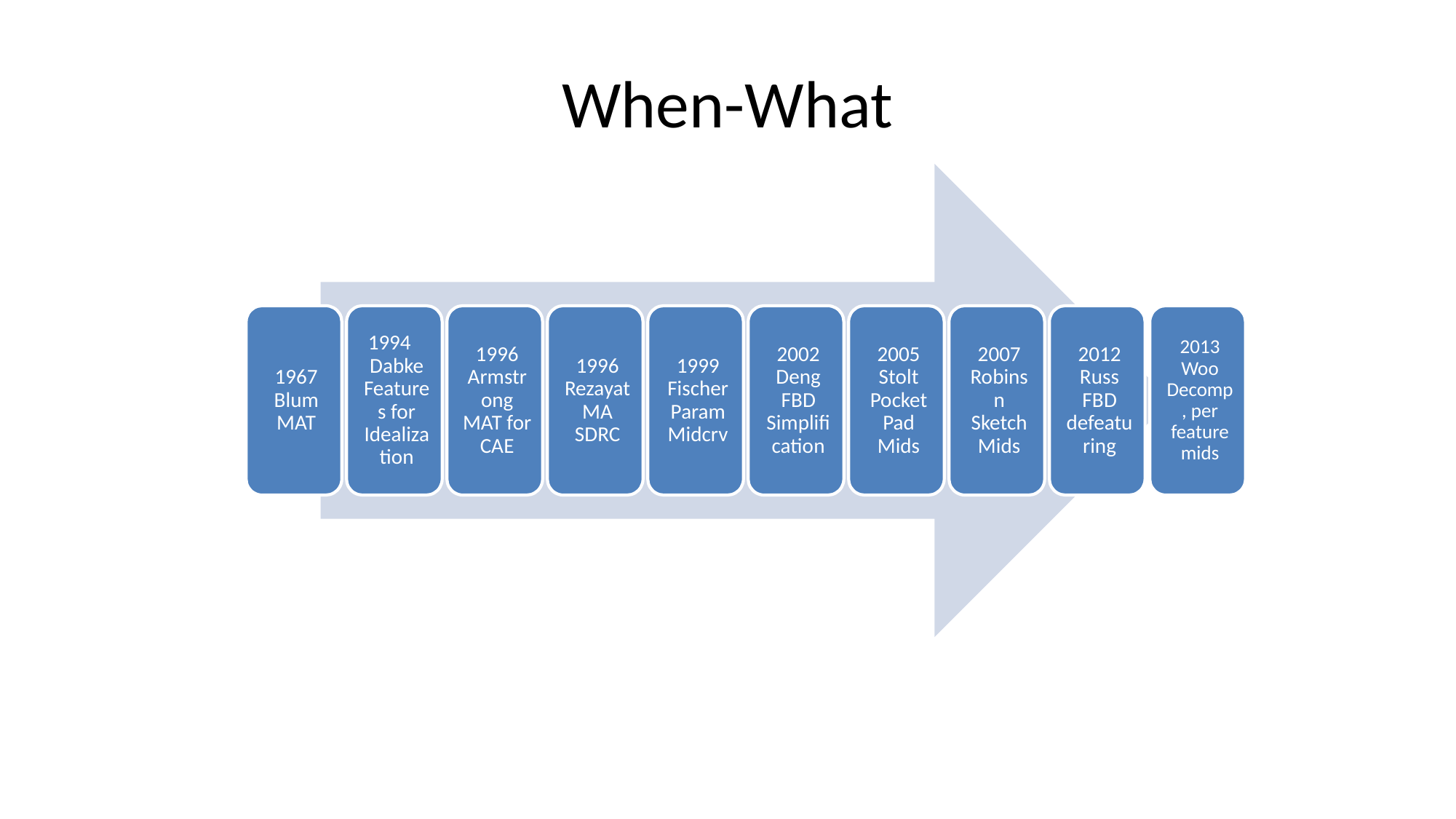

# When-What
1967 Blum MAT
1994    Dabke Features for Idealization
1996 Armstrong MAT for CAE
1996 Rezayat MA SDRC
1999 Fischer Param Midcrv
2002 Deng FBD Simplification
2005 Stolt Pocket Pad Mids
2007 Robinsn Sketch Mids
2012 Russ FBD defeaturing
2013 Woo Decomp, per feature mids